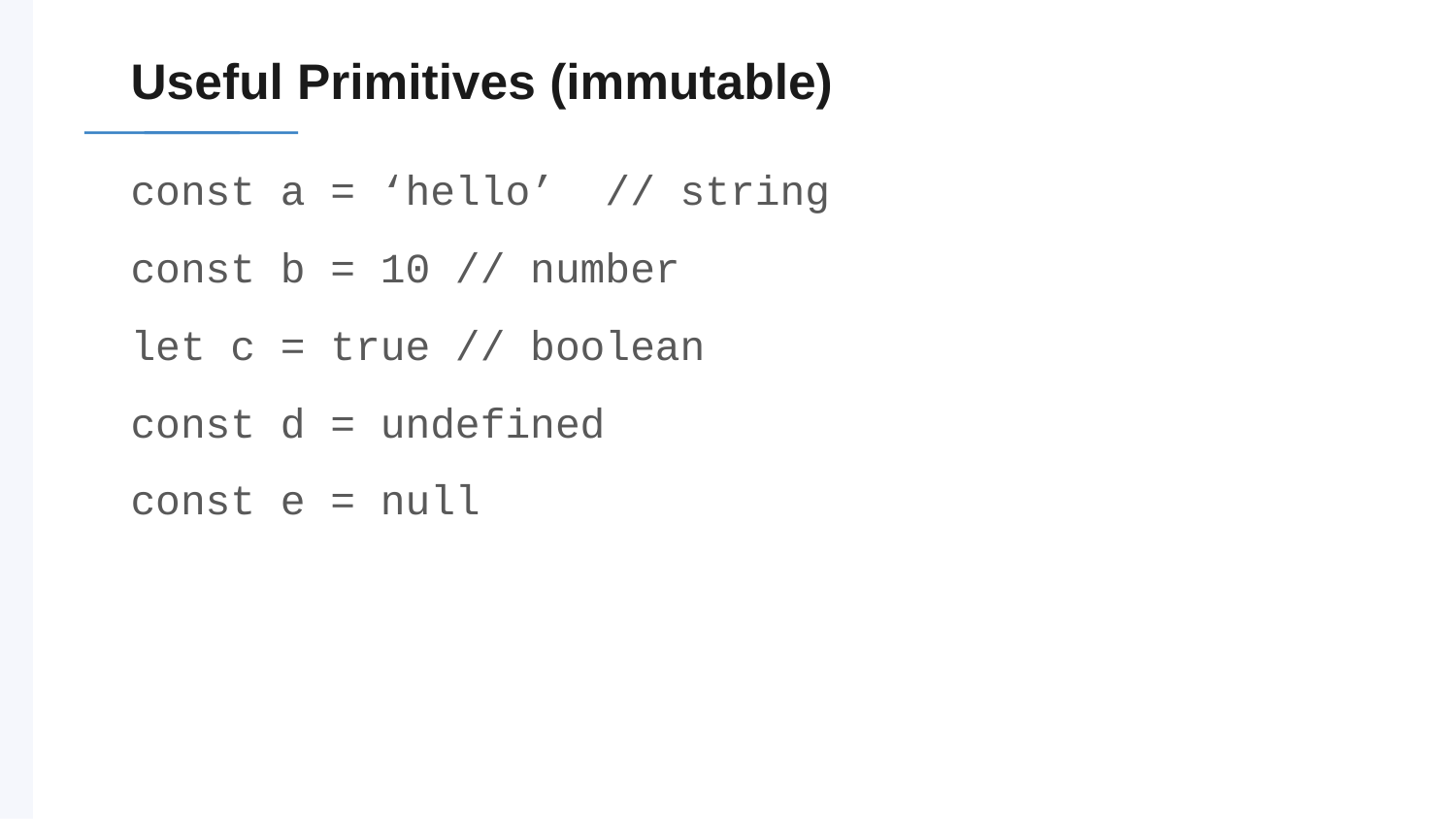

# Useful Primitives (immutable)
const a = ‘hello’  // string
const b = 10 // number
let c = true // boolean
const d = undefined
const e = null